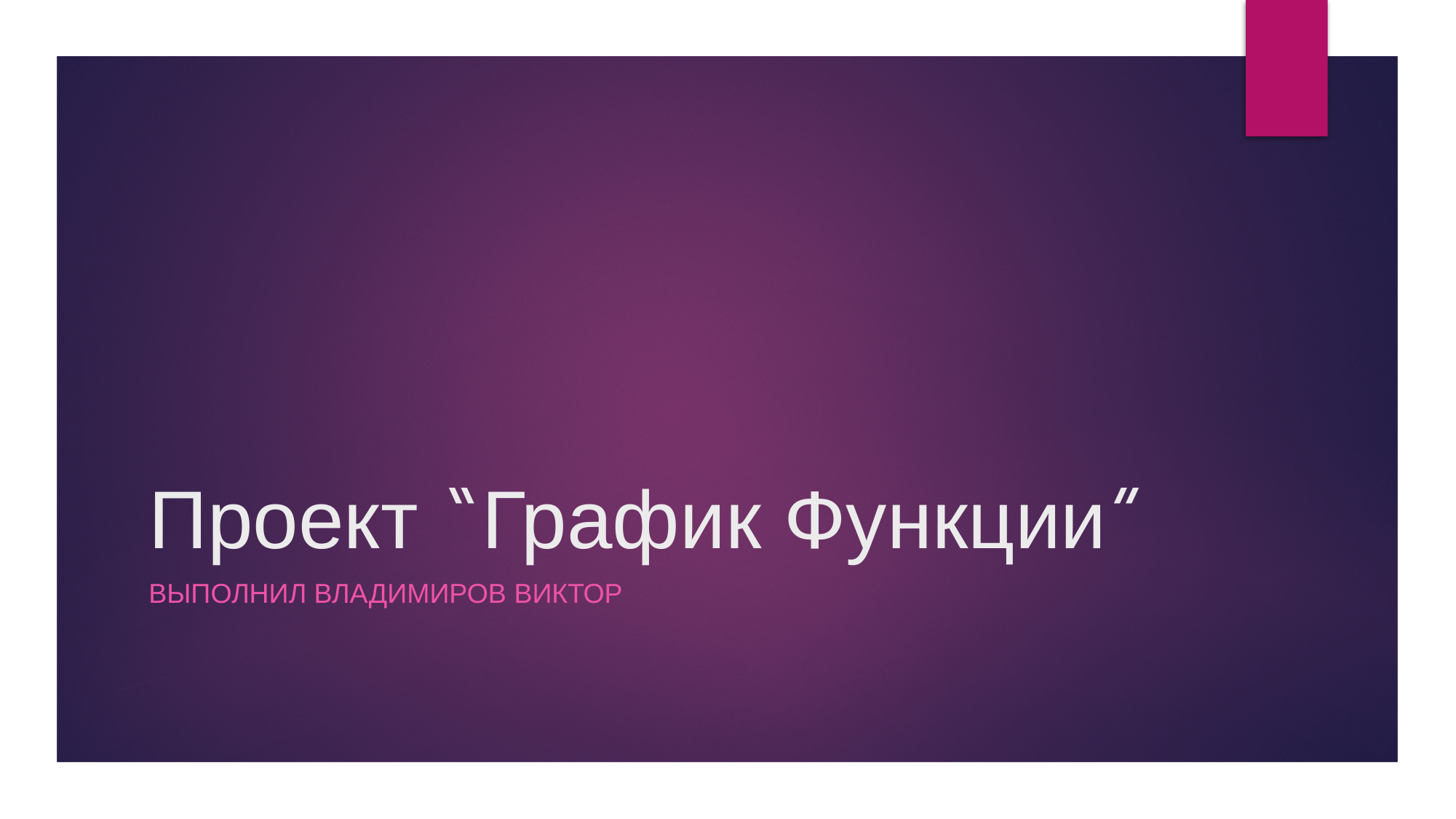

# Проект “График Функции”
Выполнил Владимиров Виктор